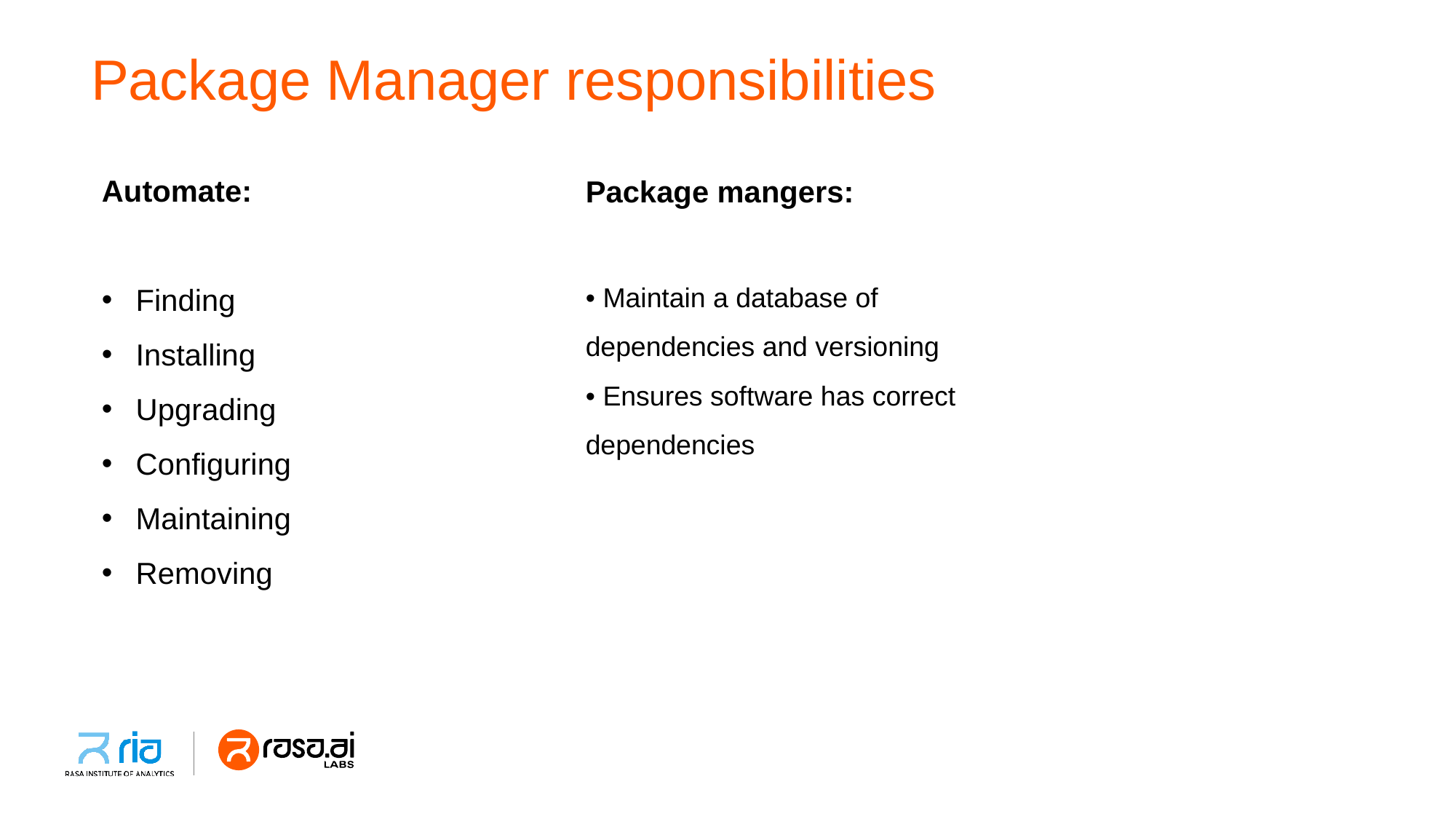

# Package Manager responsibilities
Automate:

Finding
Installing
Upgrading
Configuring
Maintaining
Removing
Package mangers:

• Maintain a database of
dependencies and versioning
• Ensures software has correct
dependencies